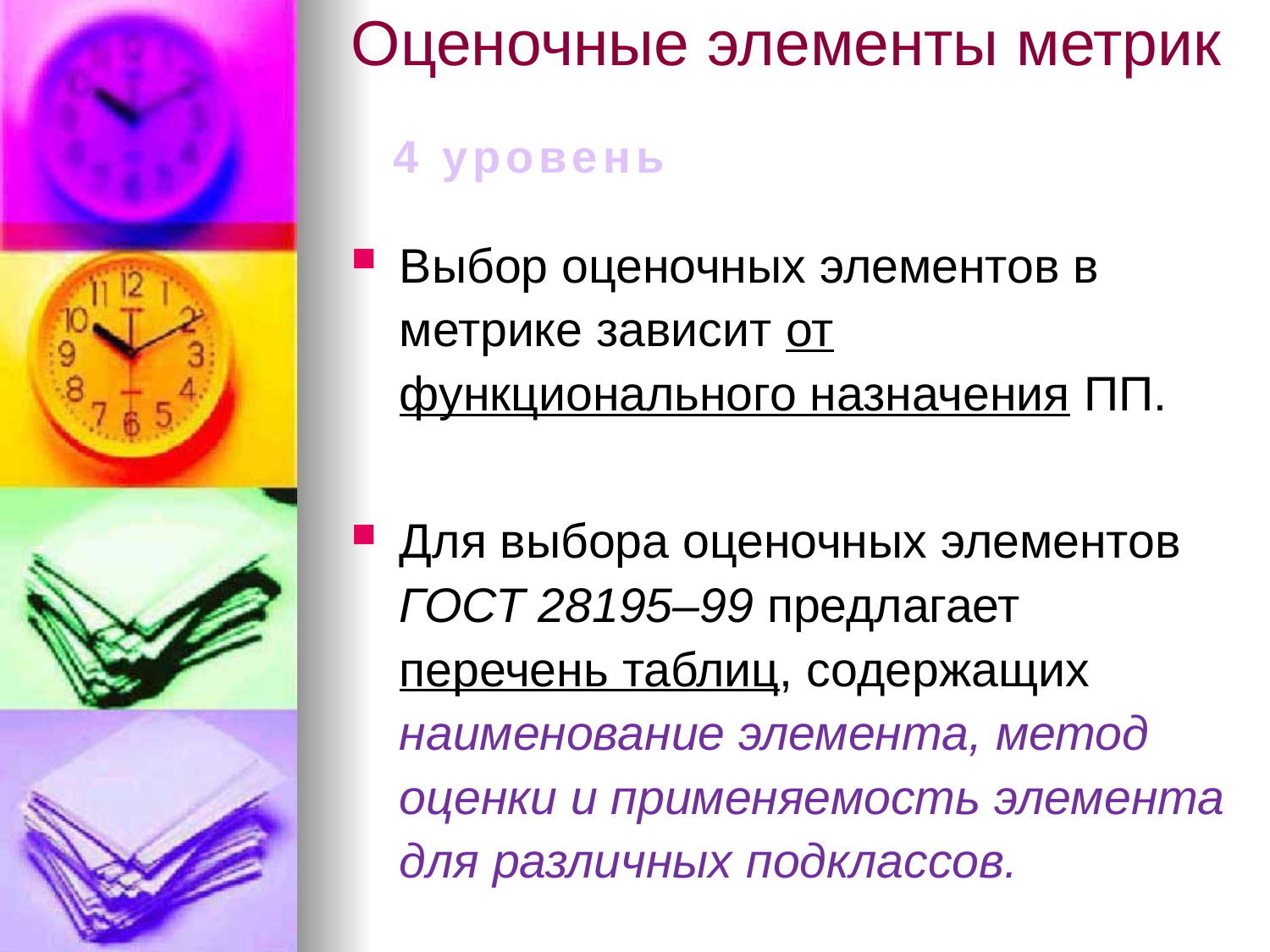

# Оценочные элементы метрик
4 уровень
Выбор оценочных элементов в метрике зависит от функционального назначения ПП.

Для выбора оценочных элементов ГОСТ 28195–99 предлагает перечень таблиц, содержащих наименование элемента, метод оценки и применяемость элемента для различных подклассов.